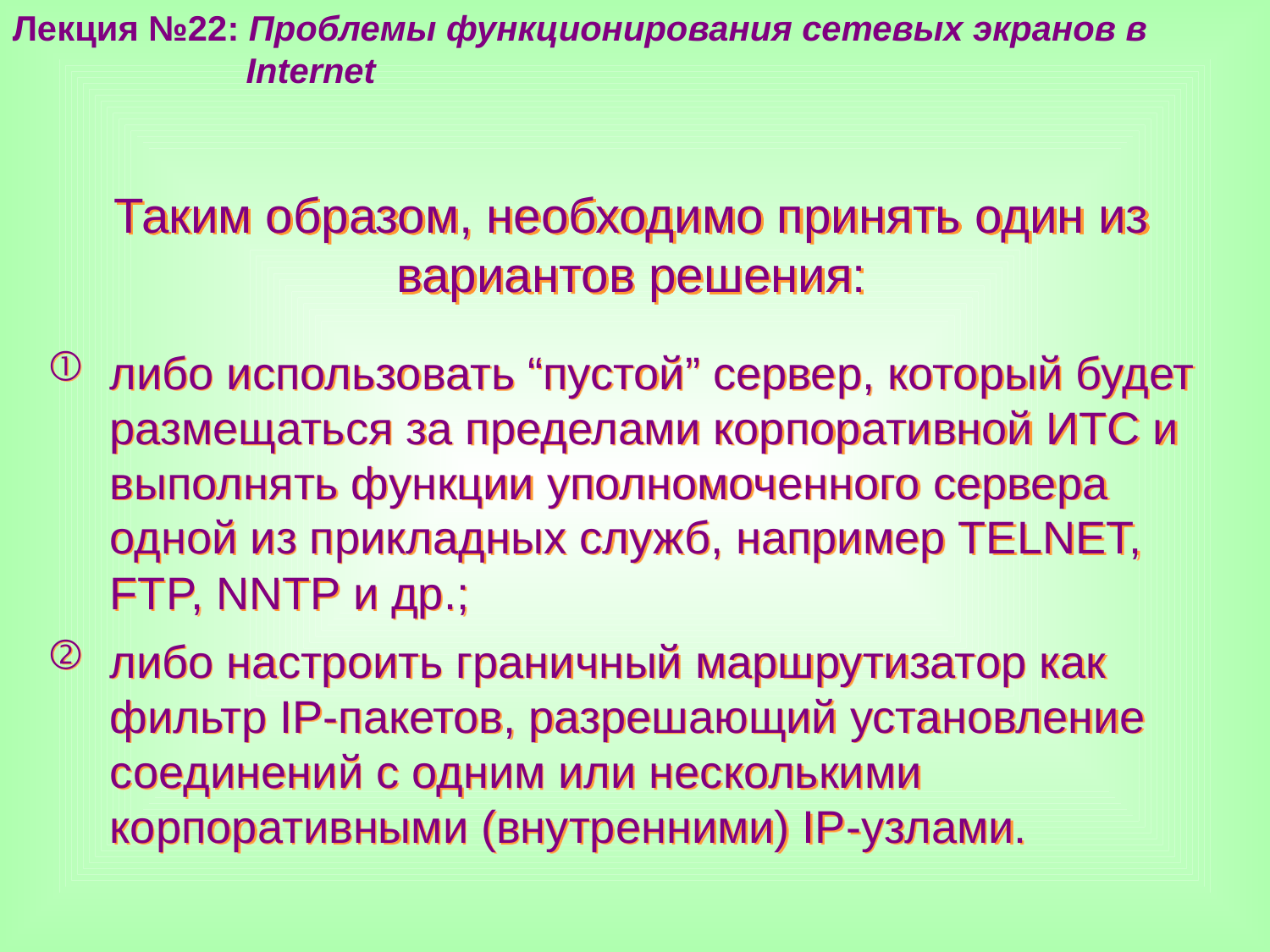

Лекция №22: Проблемы функционирования сетевых экранов в
                        Internet
Таким образом, необходимо принять один из вариантов решения:
либо использовать “пустой” сервер, который будет размещаться за пределами корпоративной ИТС и выполнять функции уполномоченного сервера одной из прикладных служб, например TELNET, FTP, NNTP и др.;
либо настроить граничный маршрутизатор как фильтр IP-пакетов, разрешающий установление соединений с одним или несколькими корпоративными (внутренними) IP-узлами.